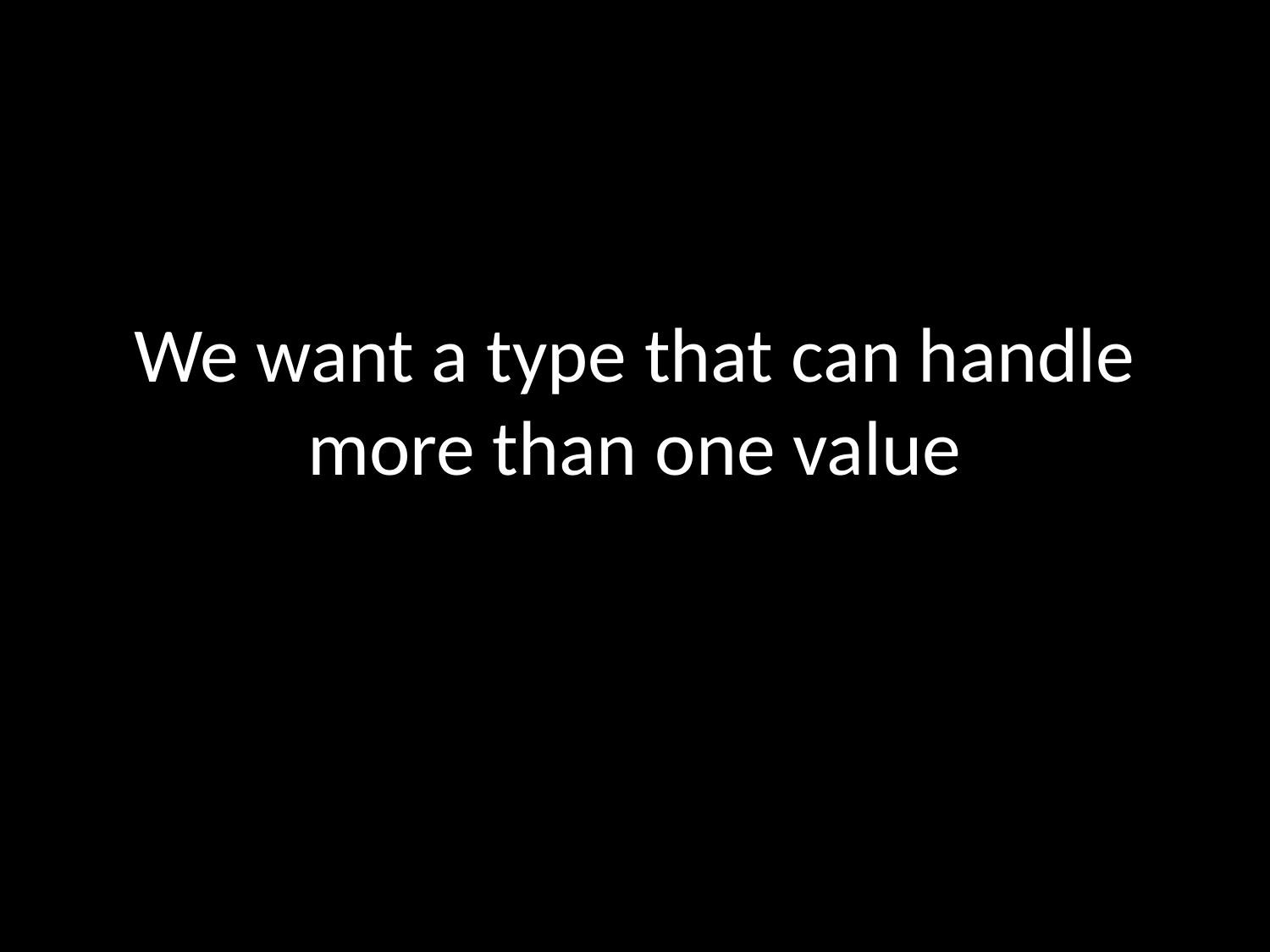

# We want a type that can handle more than one value